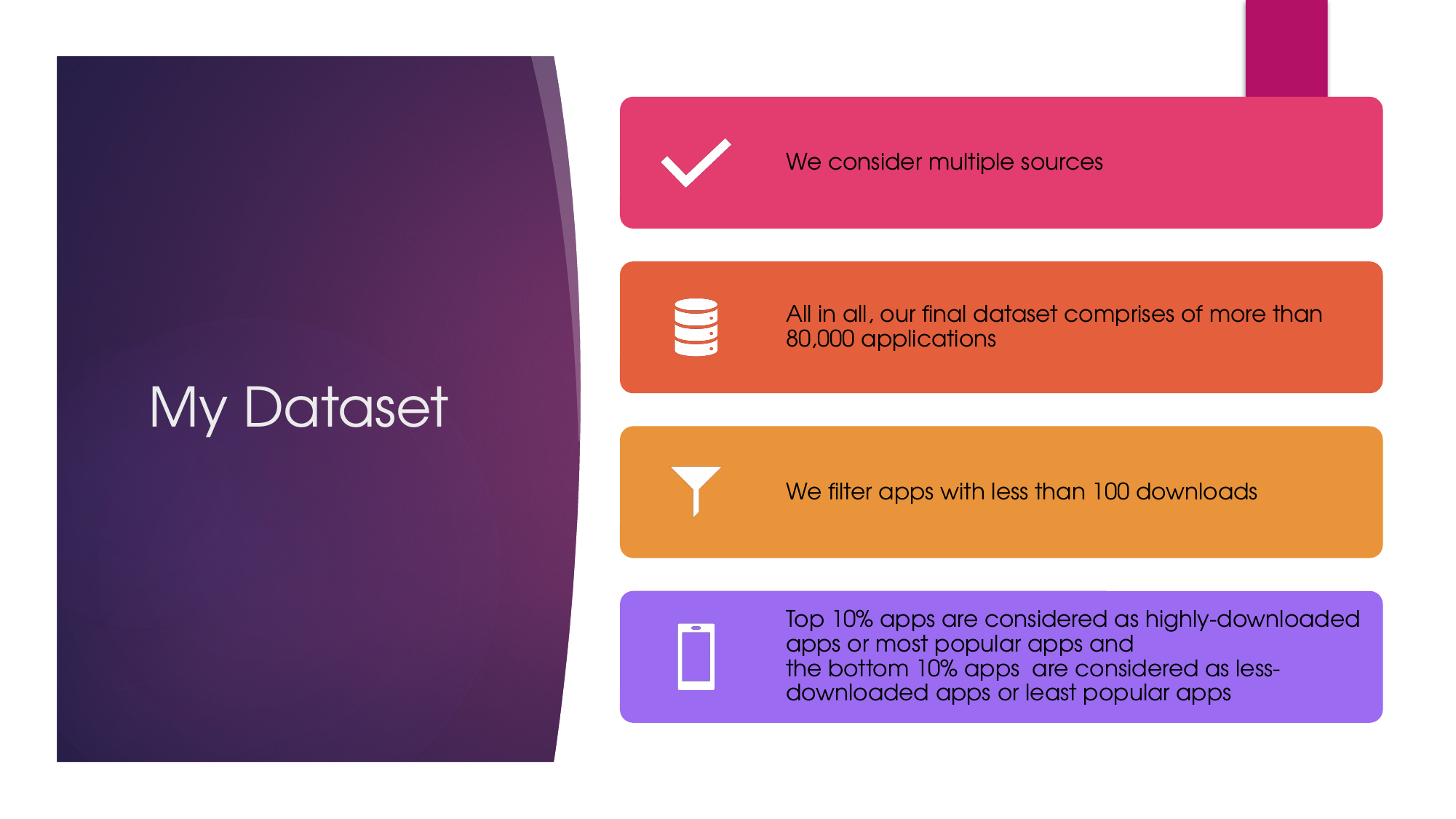

We consider multiple sources
All in all, our final dataset comprises of more than 80,000 applications
We filter apps with less than 100 downloads
Top 10% apps are considered as highly-downloaded apps or most popular apps and
the bottom 10% apps  are considered as less-downloaded apps or least popular apps
# My Dataset